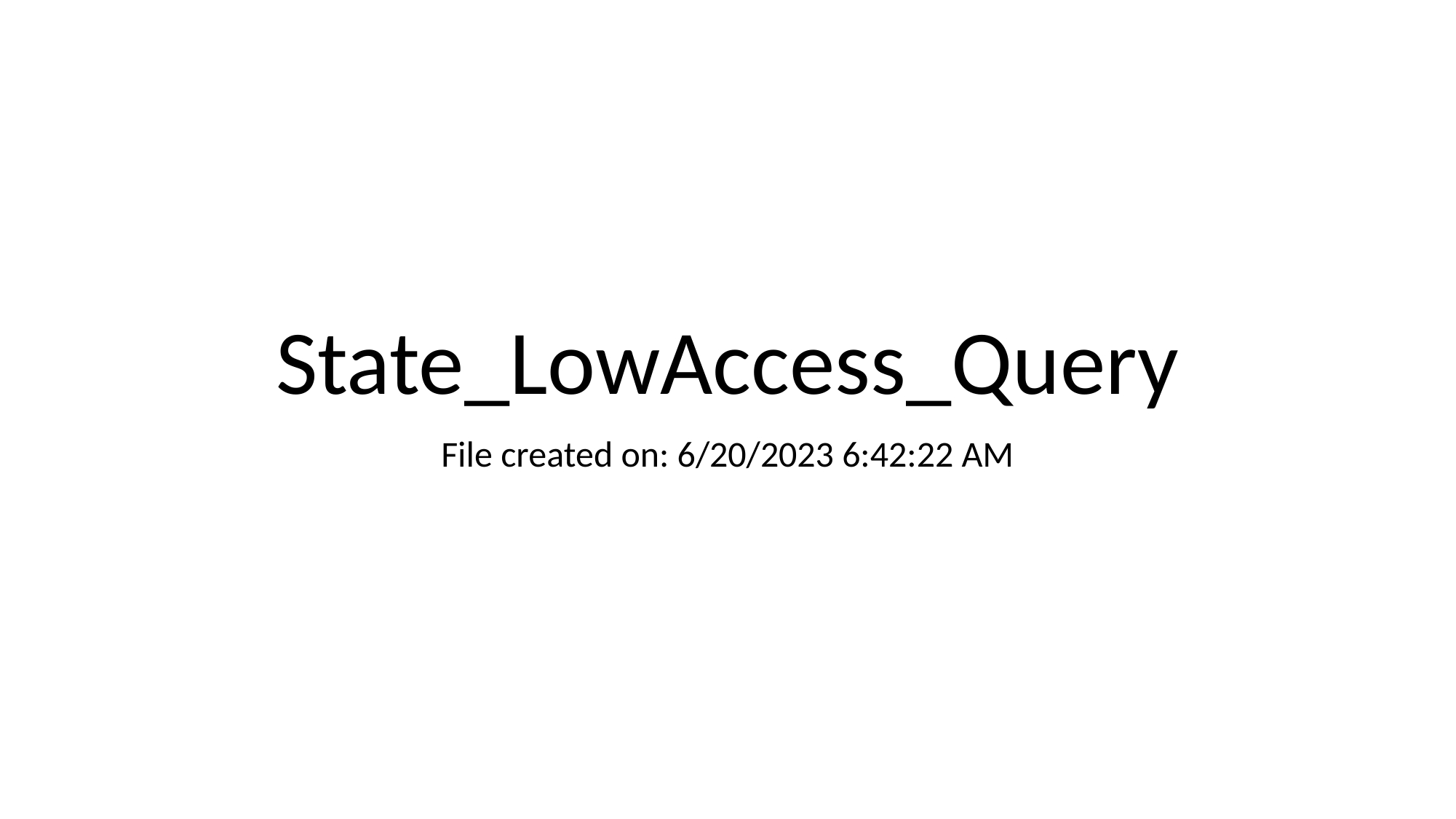

# State_LowAccess_Query
File created on: 6/20/2023 6:42:22 AM